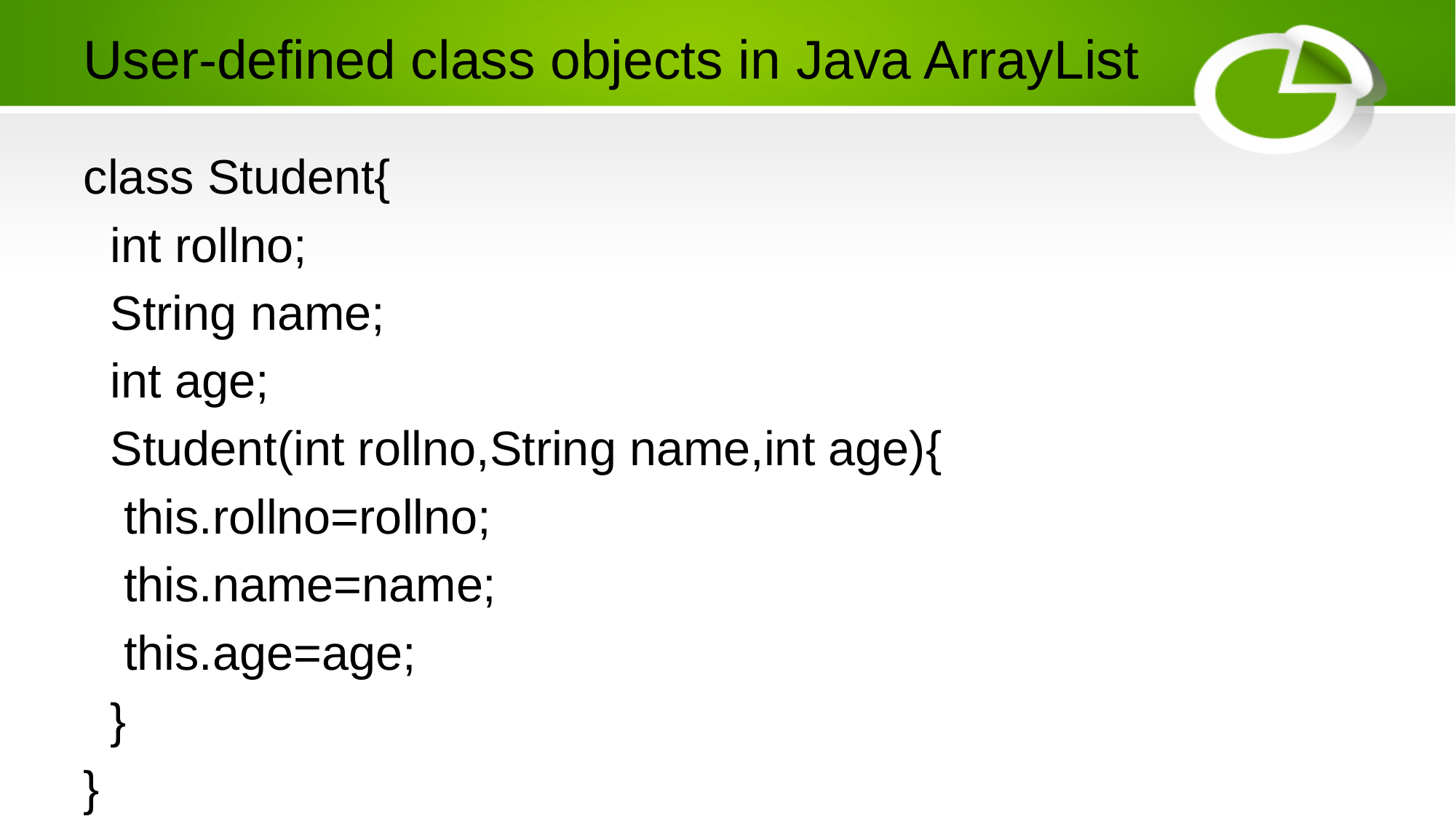

# User-defined class objects in Java ArrayList
class Student{
  int rollno;
  String name;
  int age;
  Student(int rollno,String name,int age){
   this.rollno=rollno;
   this.name=name;
   this.age=age;
  }
}